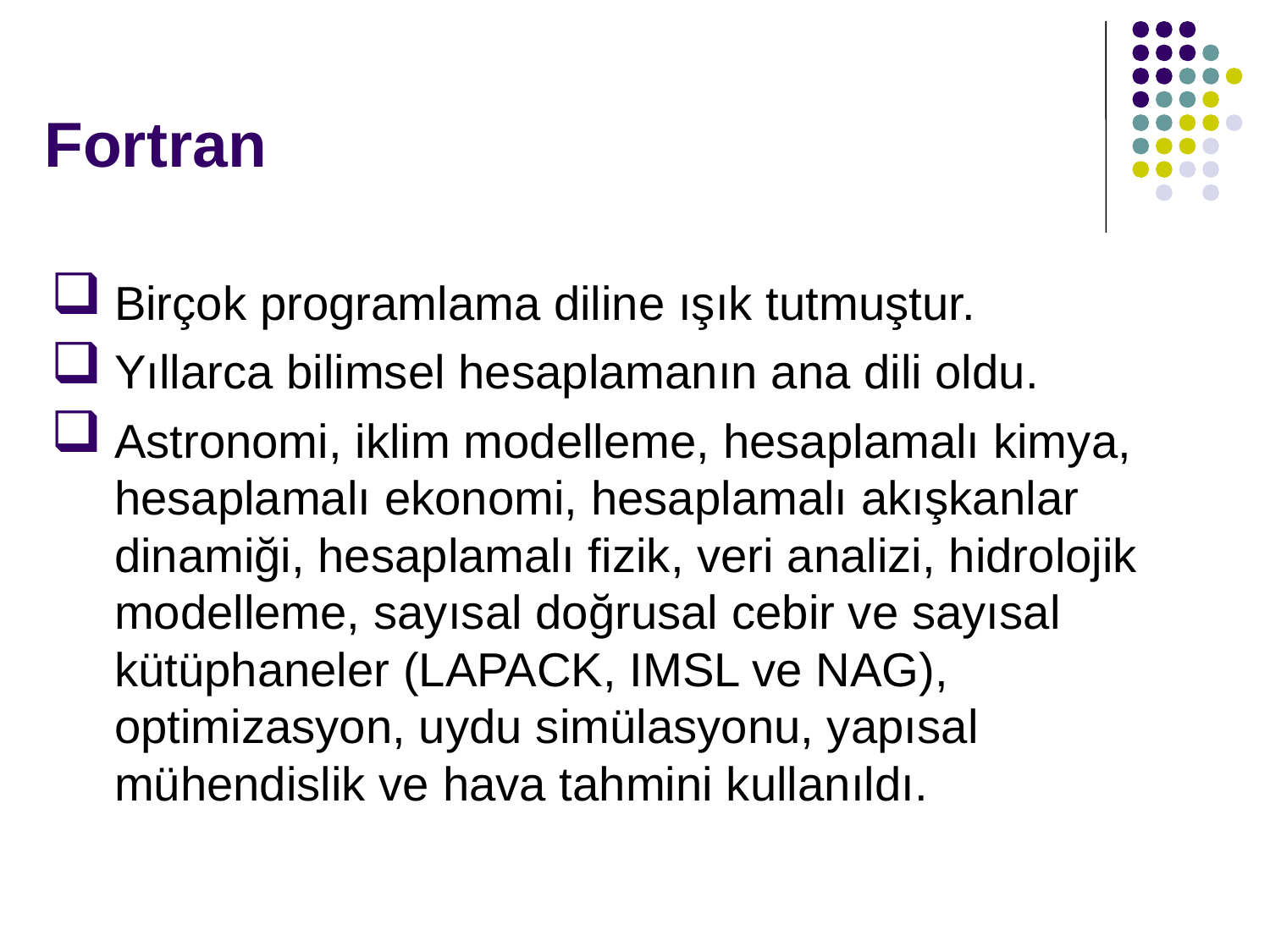

# Fortran
Birçok programlama diline ışık tutmuştur.
Yıllarca bilimsel hesaplamanın ana dili oldu.
Astronomi, iklim modelleme, hesaplamalı kimya, hesaplamalı ekonomi, hesaplamalı akışkanlar dinamiği, hesaplamalı fizik, veri analizi, hidrolojik modelleme, sayısal doğrusal cebir ve sayısal kütüphaneler (LAPACK, IMSL ve NAG), optimizasyon, uydu simülasyonu, yapısal mühendislik ve hava tahmini kullanıldı.